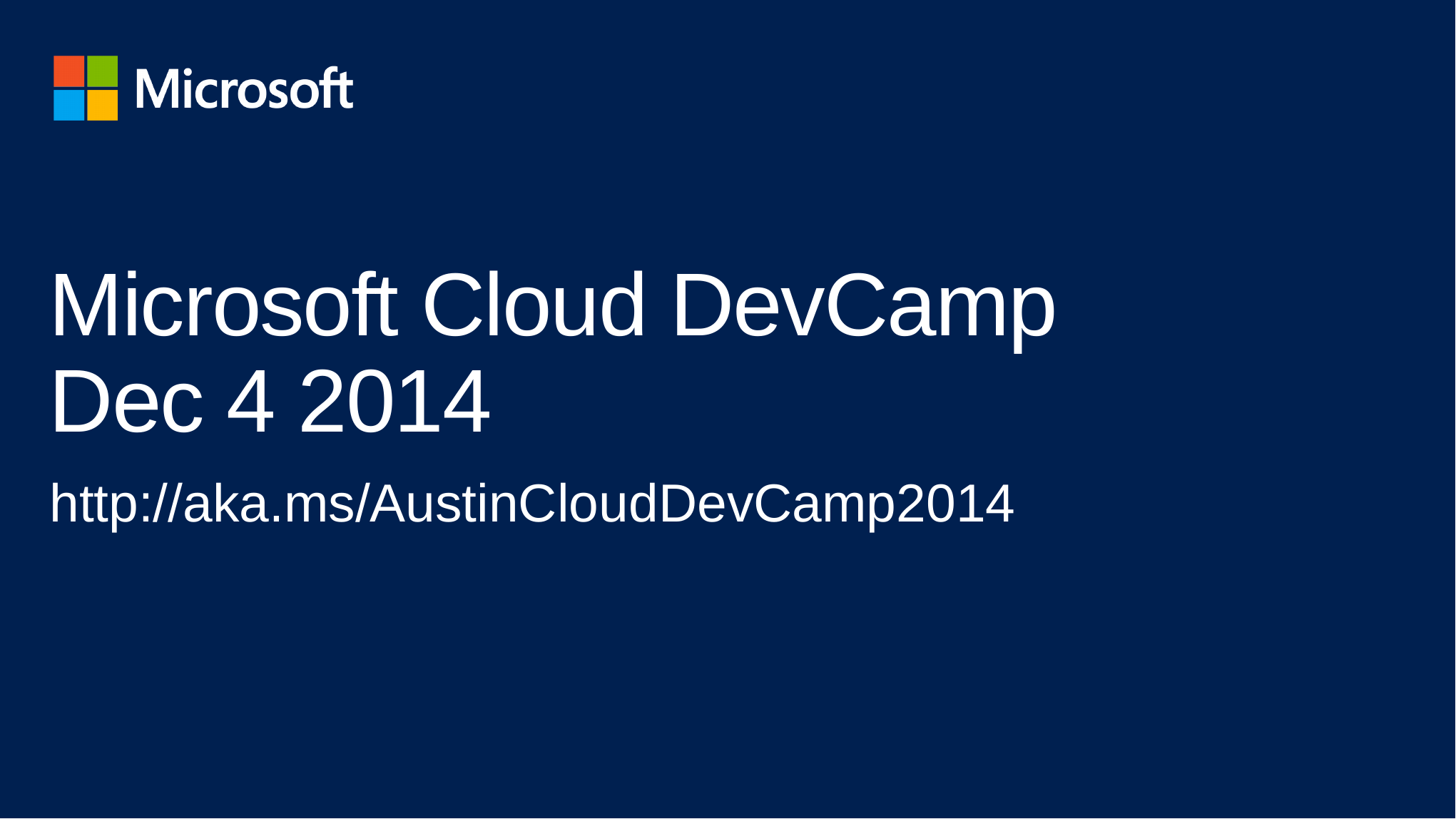

# Microsoft Cloud DevCamp Dec 4 2014
http://aka.ms/AustinCloudDevCamp2014